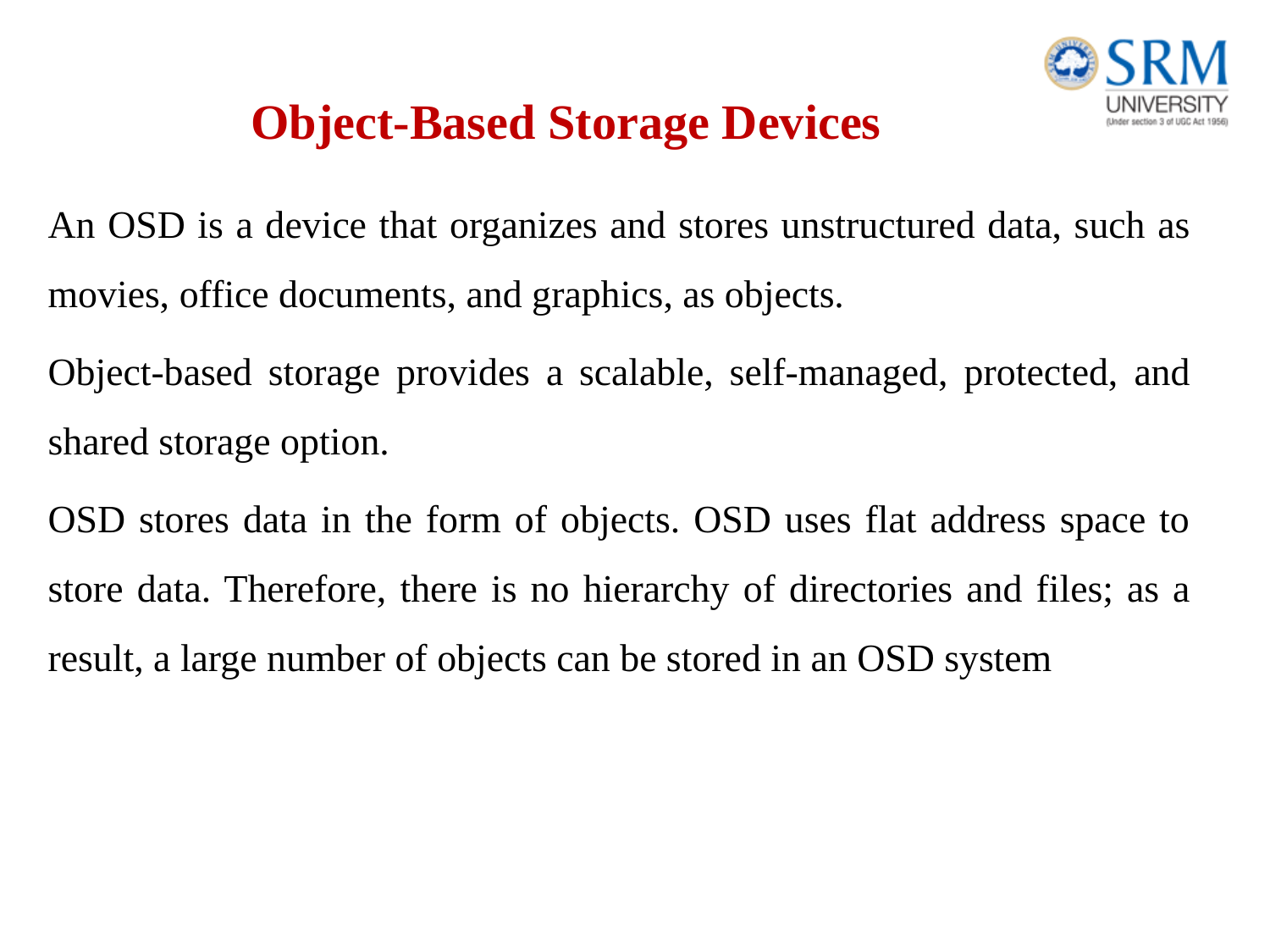

# Object-Based Storage Devices
An OSD is a device that organizes and stores unstructured data, such as movies, office documents, and graphics, as objects.
Object-based storage provides a scalable, self-managed, protected, and shared storage option.
OSD stores data in the form of objects. OSD uses flat address space to store data. Therefore, there is no hierarchy of directories and files; as a result, a large number of objects can be stored in an OSD system